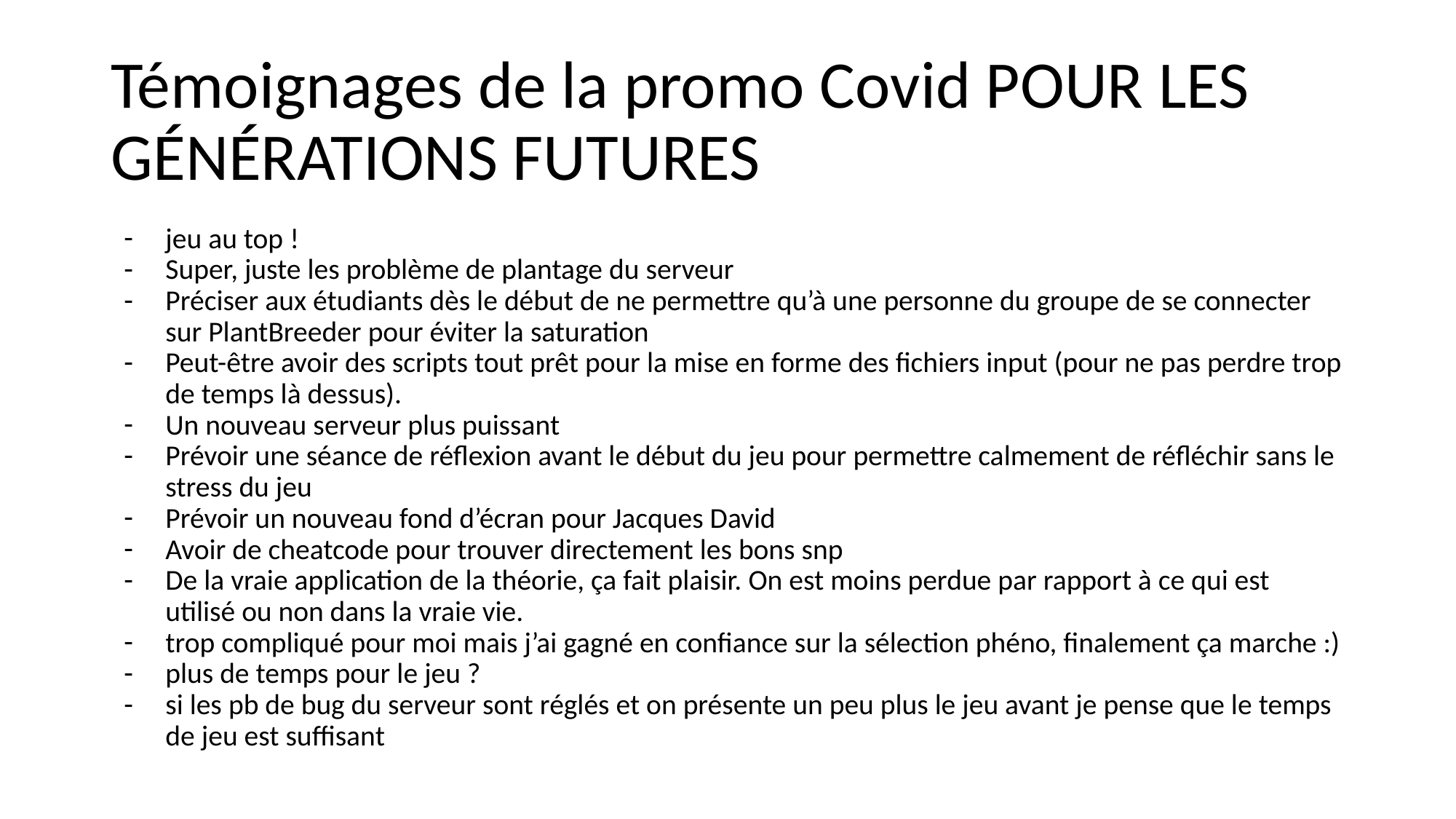

# Témoignages de la promo Covid POUR LES GÉNÉRATIONS FUTURES
jeu au top !
Super, juste les problème de plantage du serveur
Préciser aux étudiants dès le début de ne permettre qu’à une personne du groupe de se connecter sur PlantBreeder pour éviter la saturation
Peut-être avoir des scripts tout prêt pour la mise en forme des fichiers input (pour ne pas perdre trop de temps là dessus).
Un nouveau serveur plus puissant
Prévoir une séance de réflexion avant le début du jeu pour permettre calmement de réfléchir sans le stress du jeu
Prévoir un nouveau fond d’écran pour Jacques David
Avoir de cheatcode pour trouver directement les bons snp
De la vraie application de la théorie, ça fait plaisir. On est moins perdue par rapport à ce qui est utilisé ou non dans la vraie vie.
trop compliqué pour moi mais j’ai gagné en confiance sur la sélection phéno, finalement ça marche :)
plus de temps pour le jeu ?
si les pb de bug du serveur sont réglés et on présente un peu plus le jeu avant je pense que le temps de jeu est suffisant